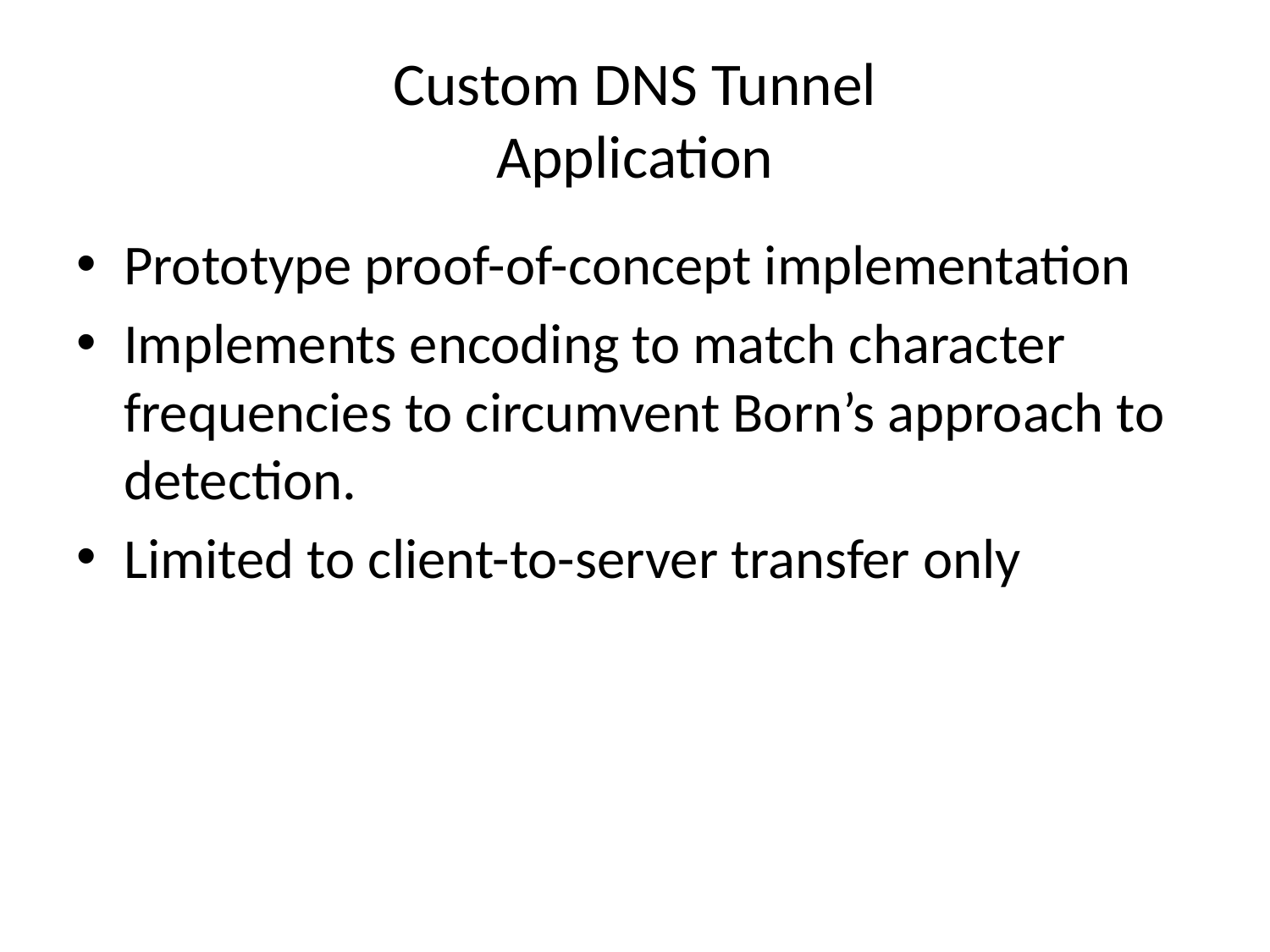

# Custom DNS Tunnel Application
Prototype proof-of-concept implementation
Implements encoding to match character frequencies to circumvent Born’s approach to detection.
Limited to client-to-server transfer only